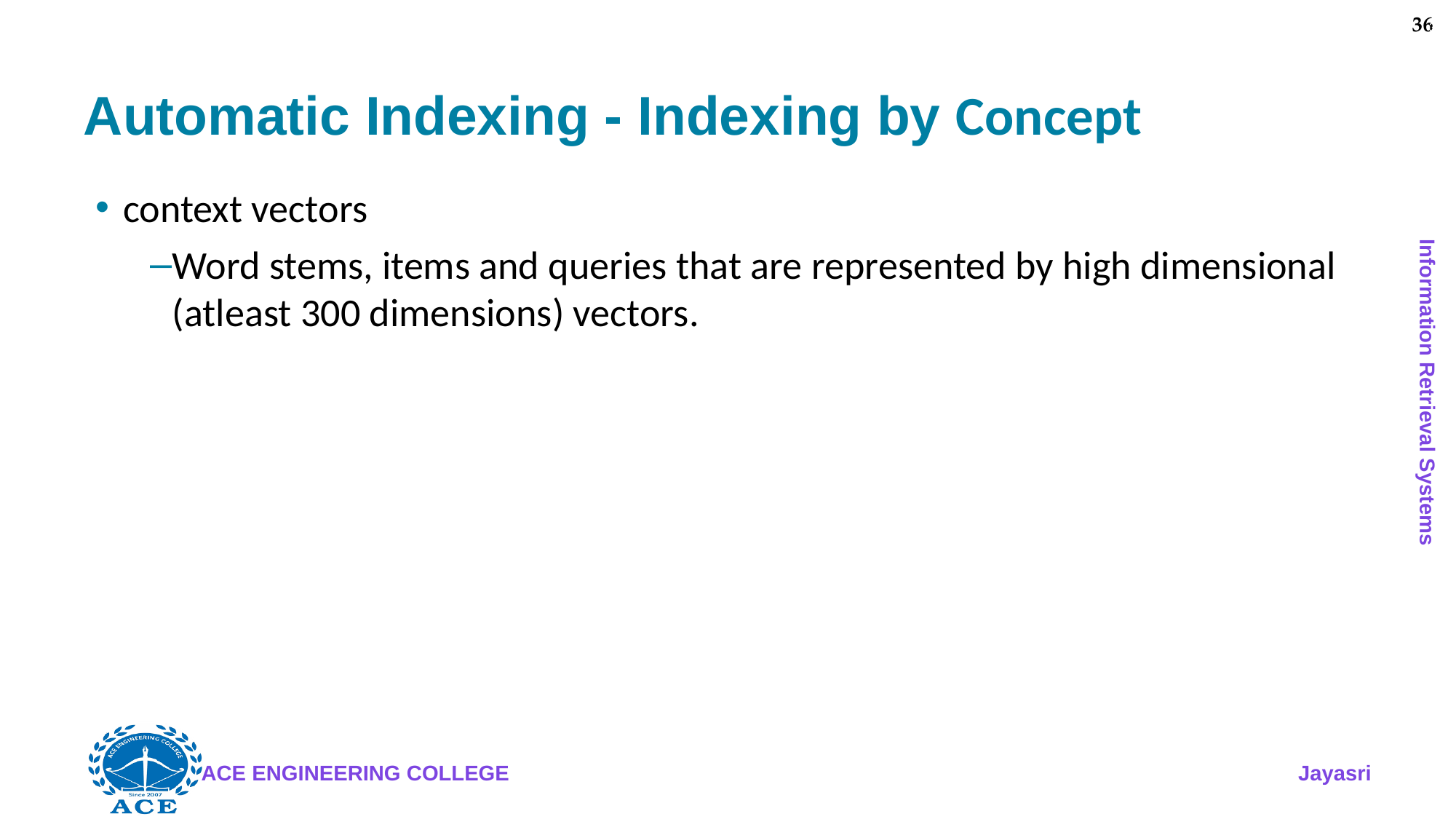

36
# Automatic Indexing - Indexing by Concept
 context vectors
Word stems, items and queries that are represented by high dimensional (atleast 300 dimensions) vectors.